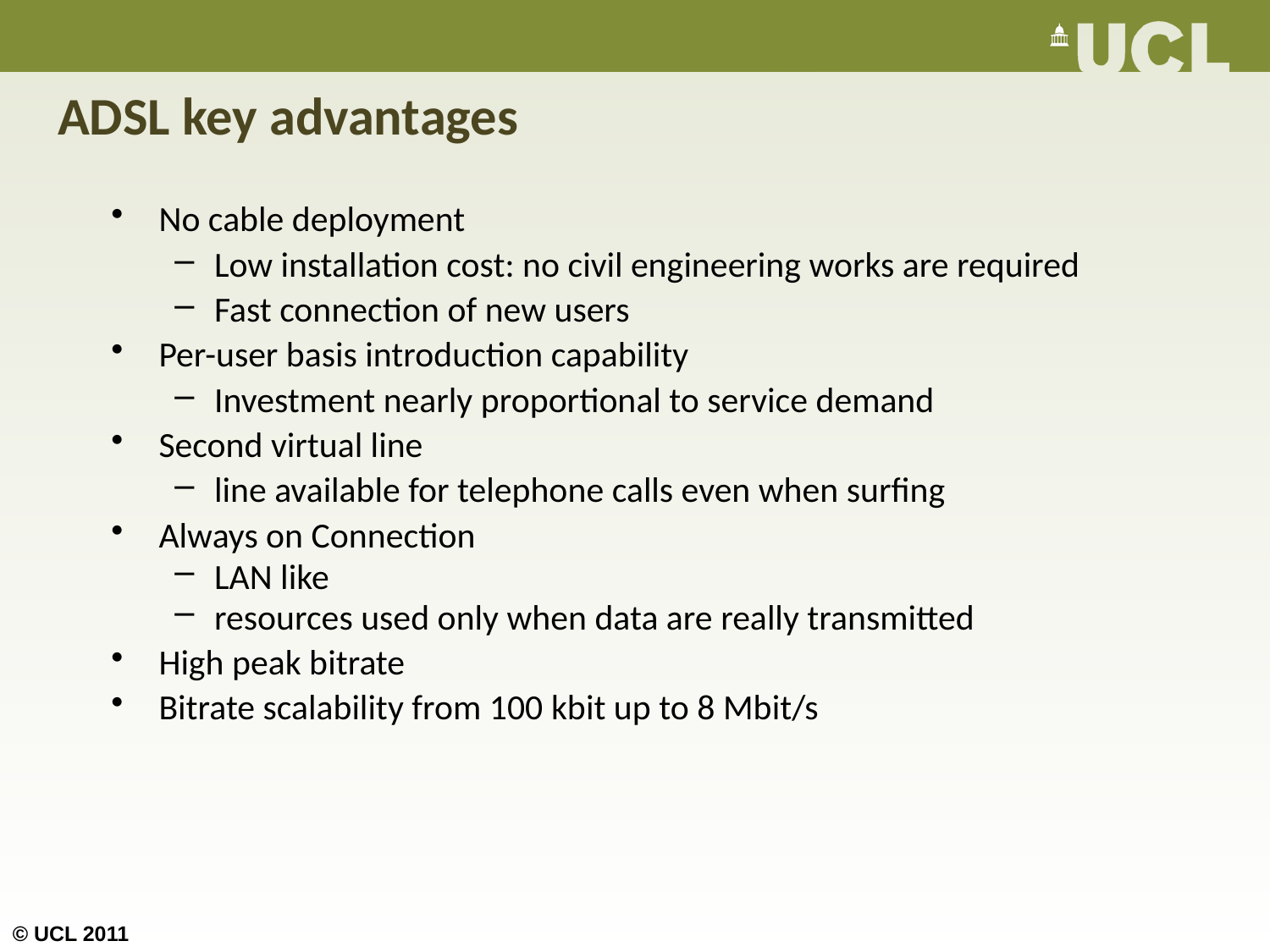

# ADSL key advantages
No cable deployment
Low installation cost: no civil engineering works are required
Fast connection of new users
Per-user basis introduction capability
Investment nearly proportional to service demand
Second virtual line
line available for telephone calls even when surfing
Always on Connection
LAN like
resources used only when data are really transmitted
High peak bitrate
Bitrate scalability from 100 kbit up to 8 Mbit/s